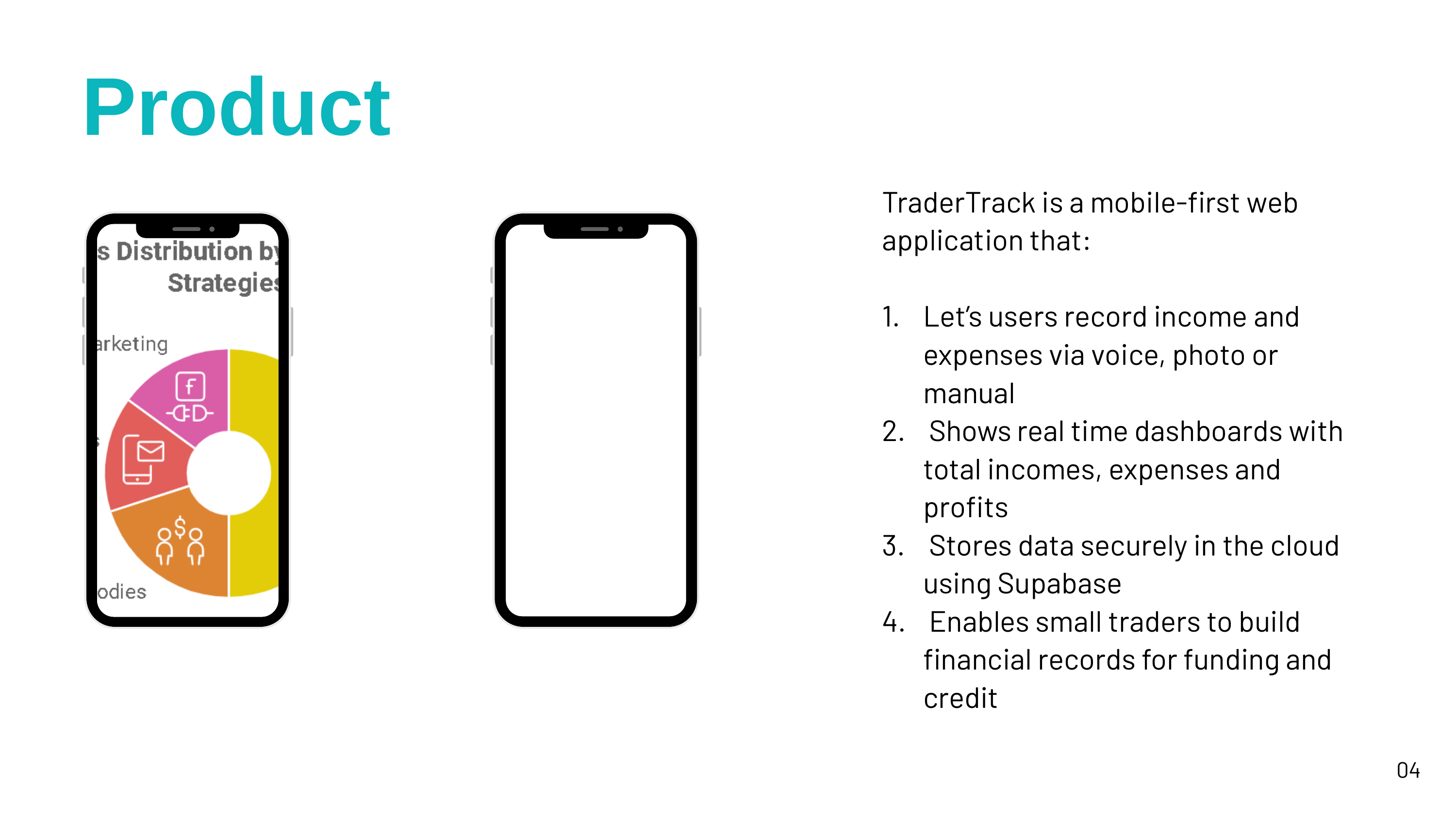

Product
TraderTrack is a mobile-first web application that:

Let’s users record income and expenses via voice, photo or manual
 Shows real time dashboards with total incomes, expenses and profits
 Stores data securely in the cloud using Supabase
 Enables small traders to build financial records for funding and credit

04